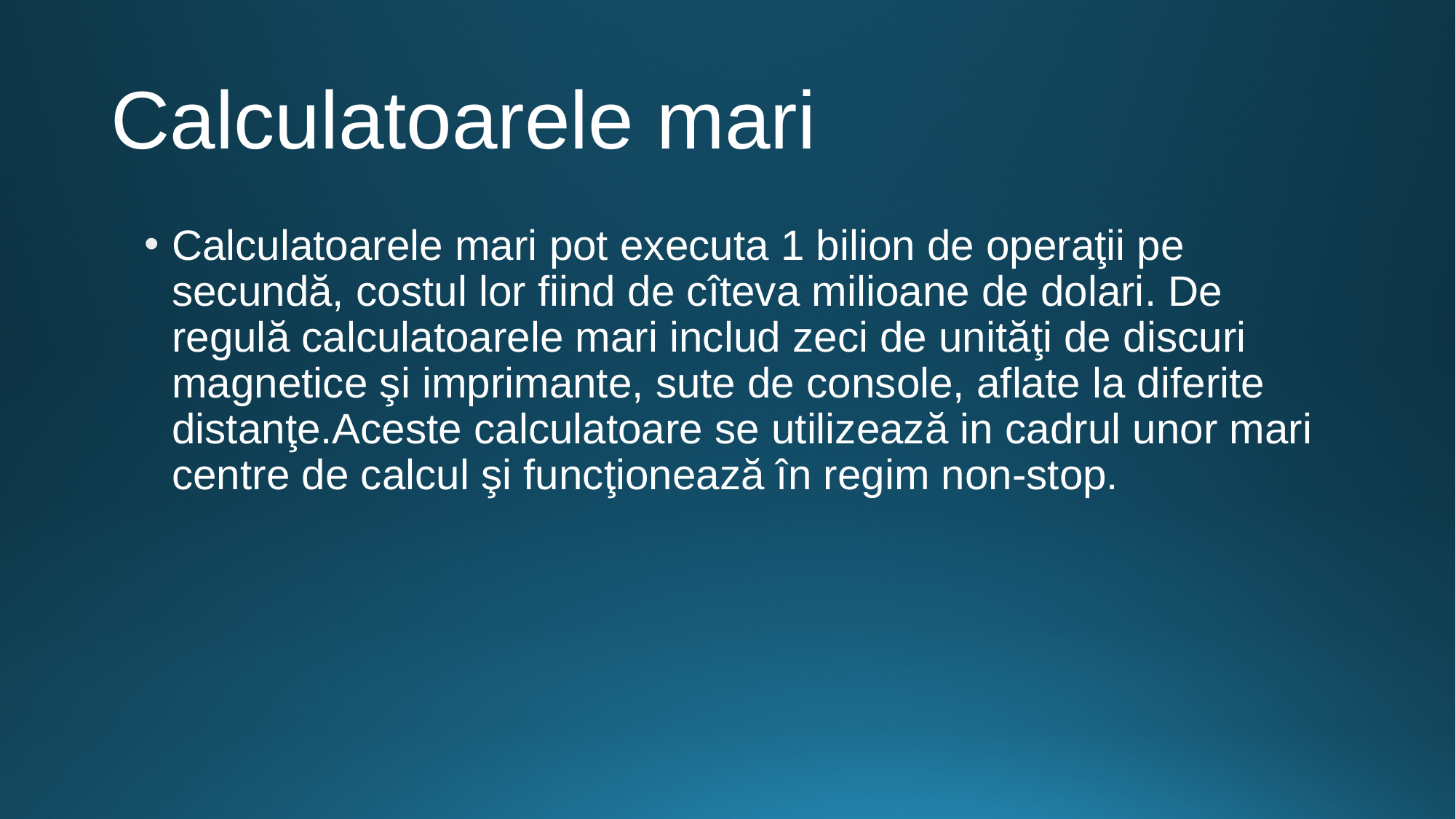

# Calculatoarele mari
Calculatoarele mari pot executa 1 bilion de operaţii pe secundă, costul lor fiind de cîteva milioane de dolari. De regulă calculatoarele mari includ zeci de unităţi de discuri magnetice şi imprimante, sute de console, aflate la diferite distanţe.Aceste calculatoare se utilizează in cadrul unor mari centre de calcul şi funcţionează în regim non-stop.